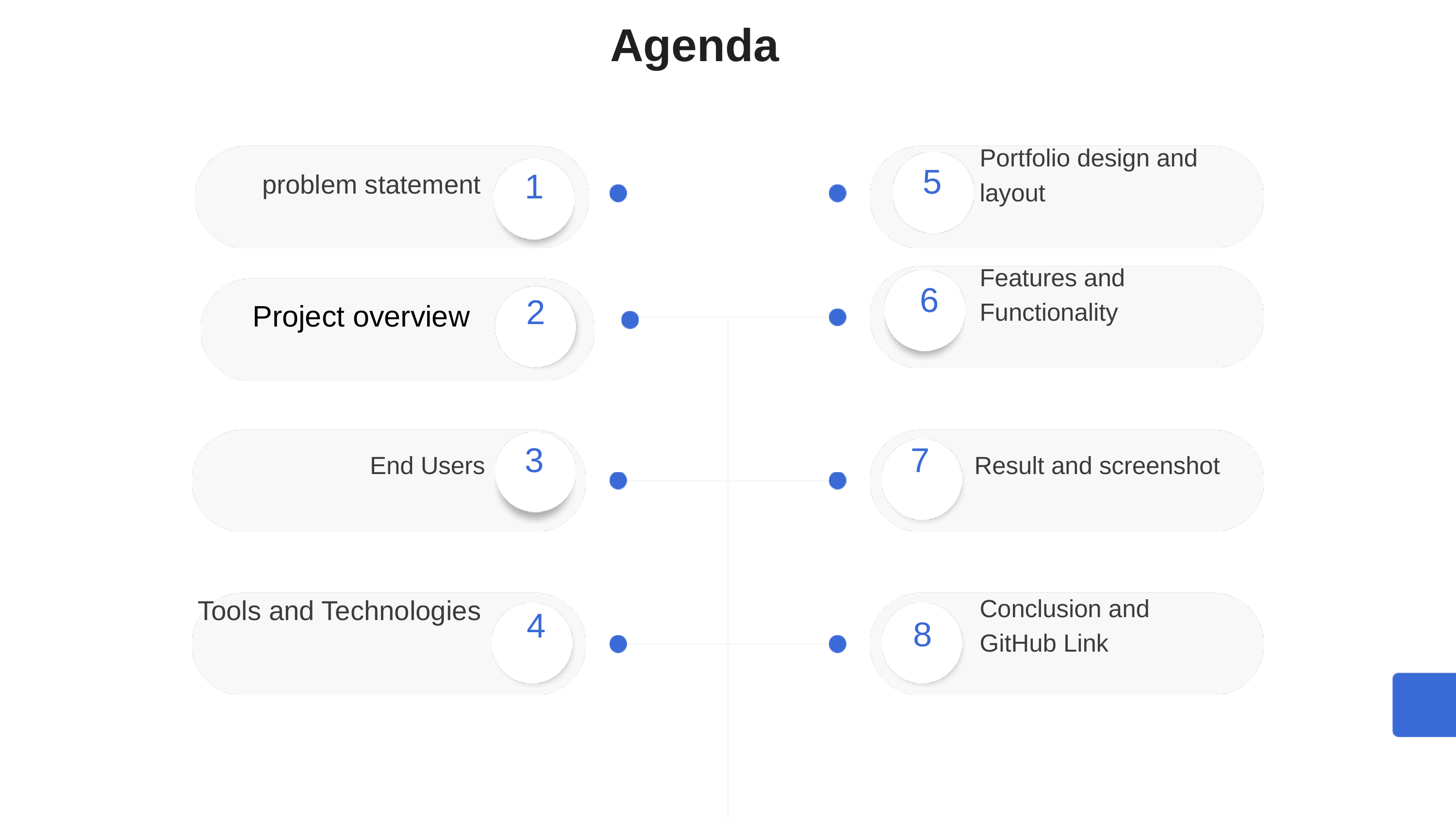

Agenda

Portfolio design and
layout

5
1

problem statement

Features and Functionality

6

2

Project overview

3
7

Result and screenshot
End Users

Tools and Technologies
Conclusion and
GitHub Link

4

8